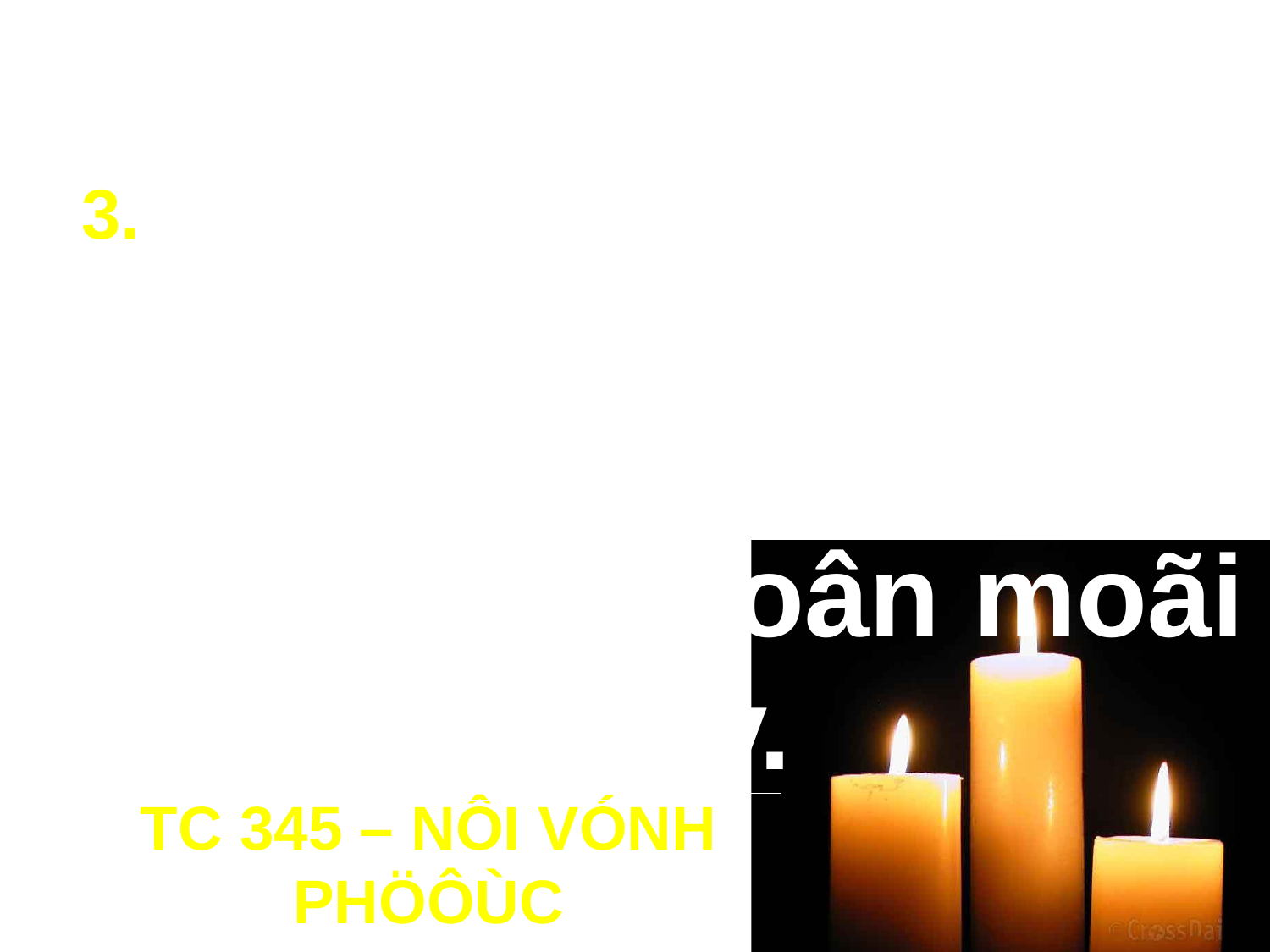

3. Ta neân tin Chuùa taän trung, chaân thaønh, chuyeân taâm haàu vieäc luoân moãi ngaøy.
TC 345 – NÔI VÓNH PHÖÔÙC